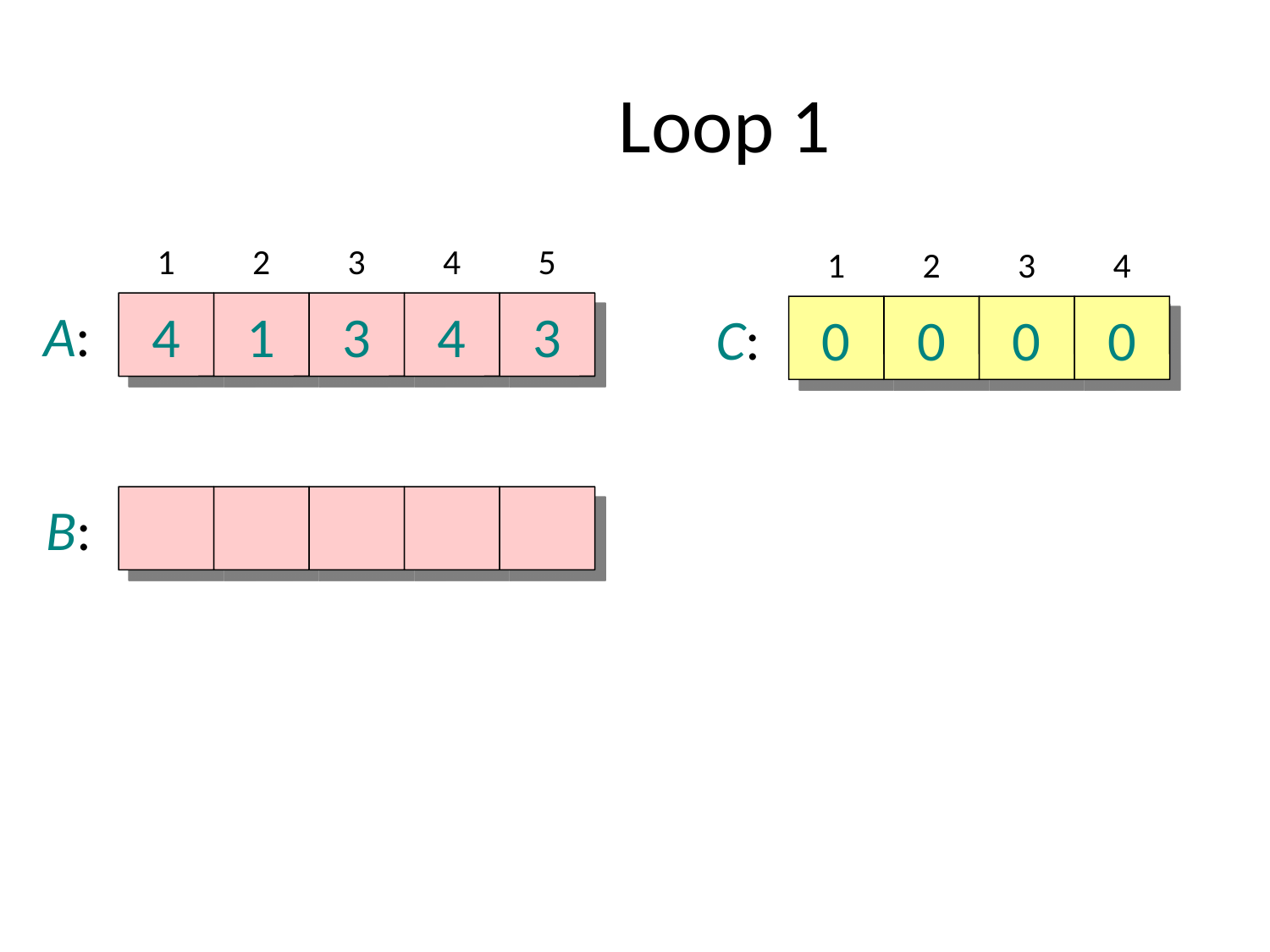

# Loop 1
1
2
3
4
5
1
2
3
4

4

1

3

4

3
A:

0

0

0

0
C:

B: